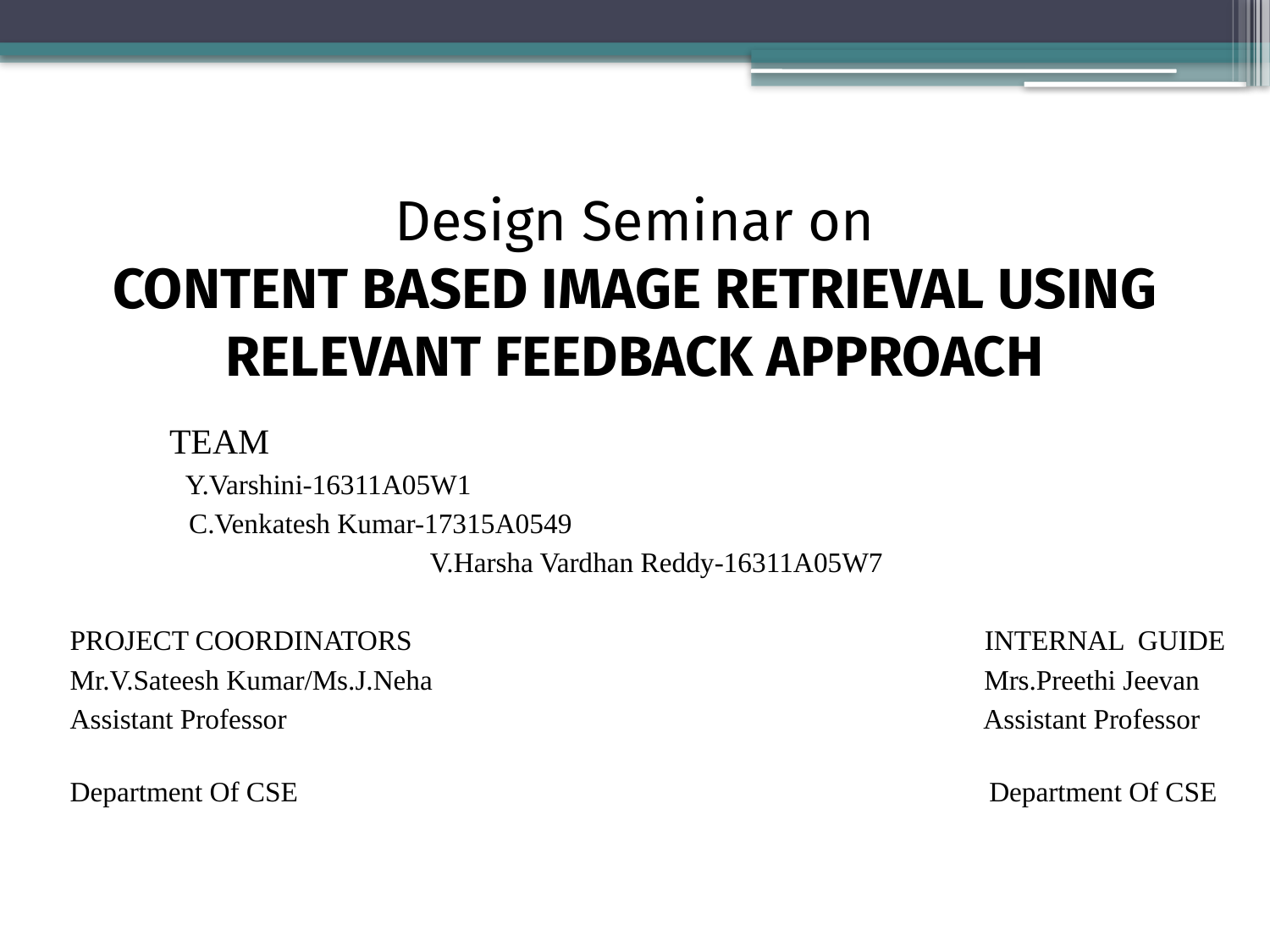

# Design Seminar on CONTENT BASED IMAGE RETRIEVAL USING RELEVANT FEEDBACK APPROACH
TEAM
Y.Varshini-16311A05W1
C.Venkatesh Kumar-17315A0549
V.Harsha Vardhan Reddy-16311A05W7

PROJECT COORDINATORS                                                                                  INTERNAL  GUIDE
Mr.V.Sateesh Kumar/Ms.J.Neha                                                                               Mrs.Preethi Jeevan
Assistant Professor                                                                                                    Assistant Professor
Department Of CSE                                                                                                   Department Of CSE